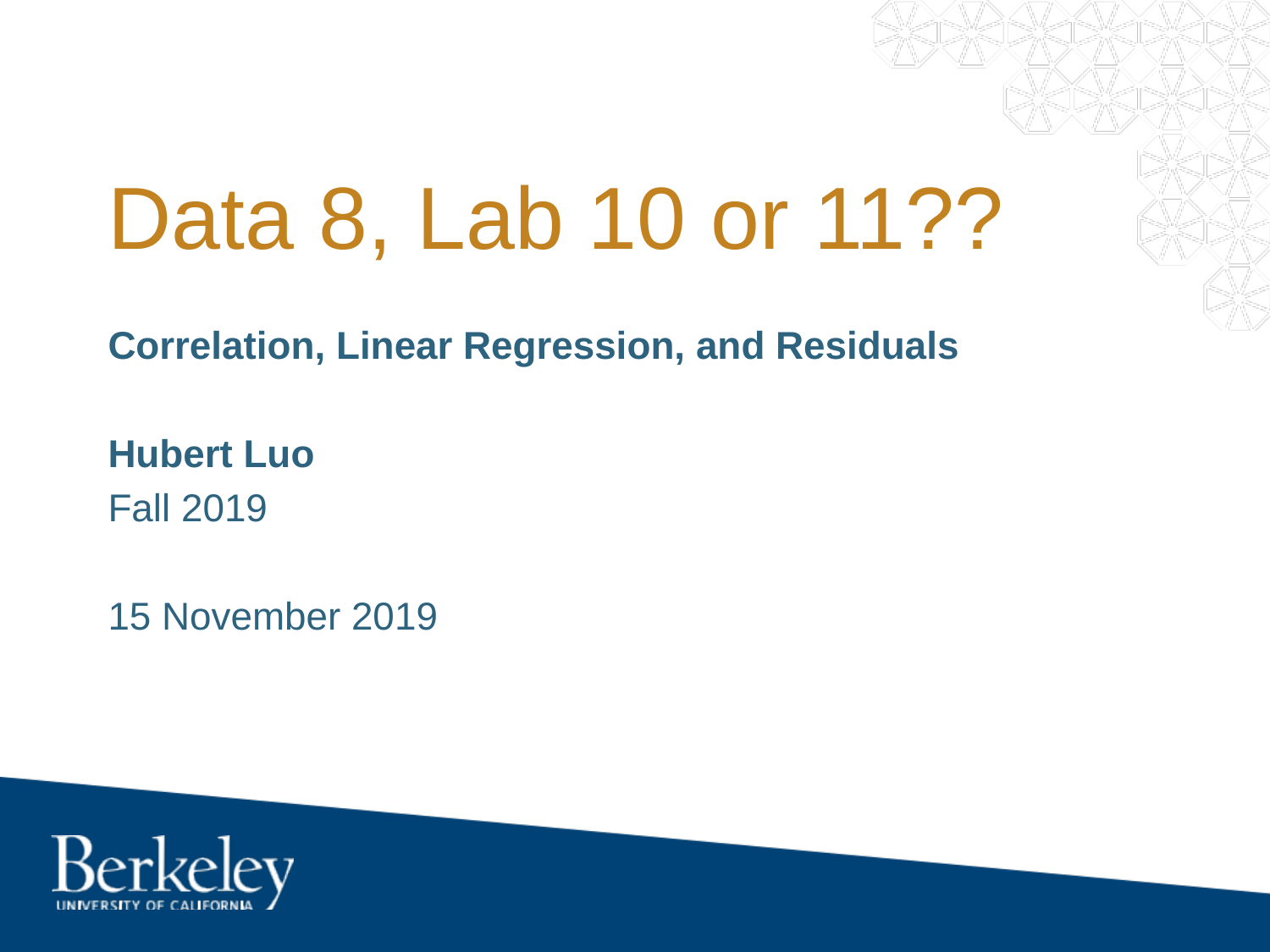

# Data 8, Lab 10 or 11??
Correlation, Linear Regression, and Residuals

Hubert Luo
Fall 2019

15 November 2019